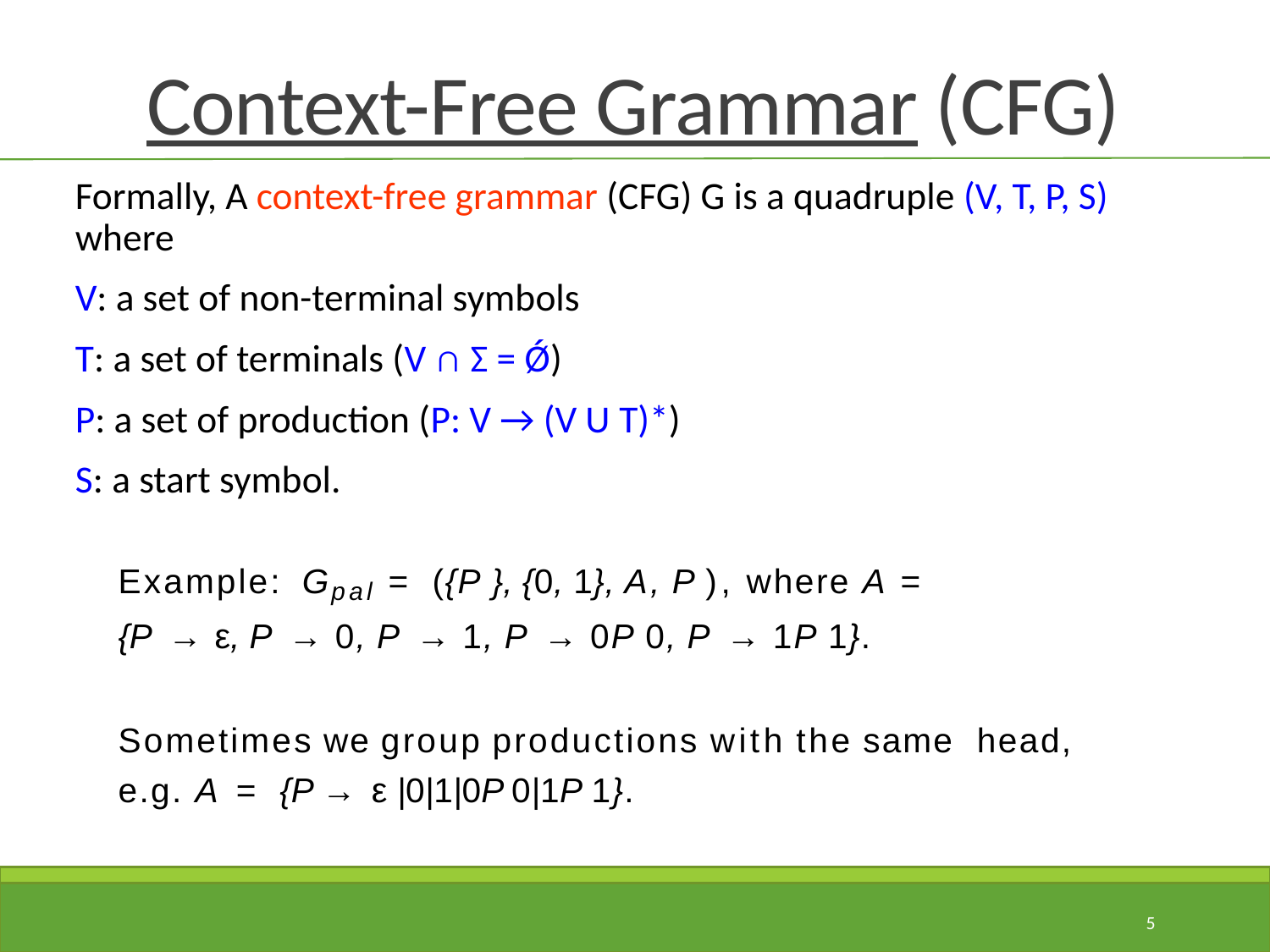

# Context-Free Grammar (CFG)
Formally, A context-free grammar (CFG) G is a quadruple (V, T, P, S) where
V: a set of non-terminal symbols
T: a set of terminals (V ∩ Σ = Ǿ)
P: a set of production (P: V → (V U T)*)
S: a start symbol.

Example:	Gpal = ({P }, {0, 1}, A, P ), where A =
{P → ε, P → 0, P → 1, P → 0P 0, P → 1P 1}.

Sometimes we group productions with the same  head, e.g. A = {P → ε |0|1|0P 0|1P 1}.
5